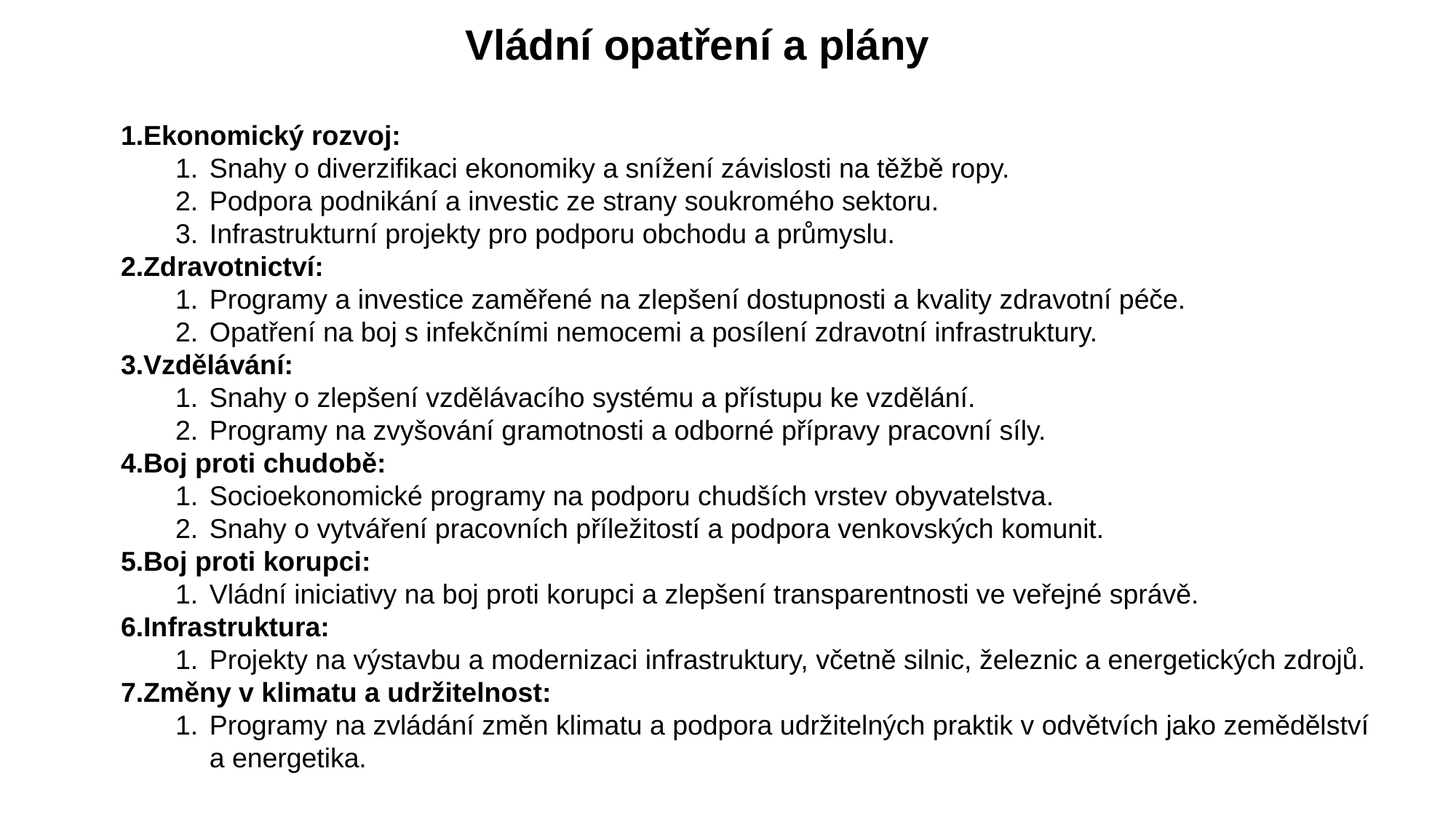

Vládní opatření a plány
Ekonomický rozvoj:
Snahy o diverzifikaci ekonomiky a snížení závislosti na těžbě ropy.
Podpora podnikání a investic ze strany soukromého sektoru.
Infrastrukturní projekty pro podporu obchodu a průmyslu.
Zdravotnictví:
Programy a investice zaměřené na zlepšení dostupnosti a kvality zdravotní péče.
Opatření na boj s infekčními nemocemi a posílení zdravotní infrastruktury.
Vzdělávání:
Snahy o zlepšení vzdělávacího systému a přístupu ke vzdělání.
Programy na zvyšování gramotnosti a odborné přípravy pracovní síly.
Boj proti chudobě:
Socioekonomické programy na podporu chudších vrstev obyvatelstva.
Snahy o vytváření pracovních příležitostí a podpora venkovských komunit.
Boj proti korupci:
Vládní iniciativy na boj proti korupci a zlepšení transparentnosti ve veřejné správě.
Infrastruktura:
Projekty na výstavbu a modernizaci infrastruktury, včetně silnic, železnic a energetických zdrojů.
Změny v klimatu a udržitelnost:
Programy na zvládání změn klimatu a podpora udržitelných praktik v odvětvích jako zemědělství a energetika.